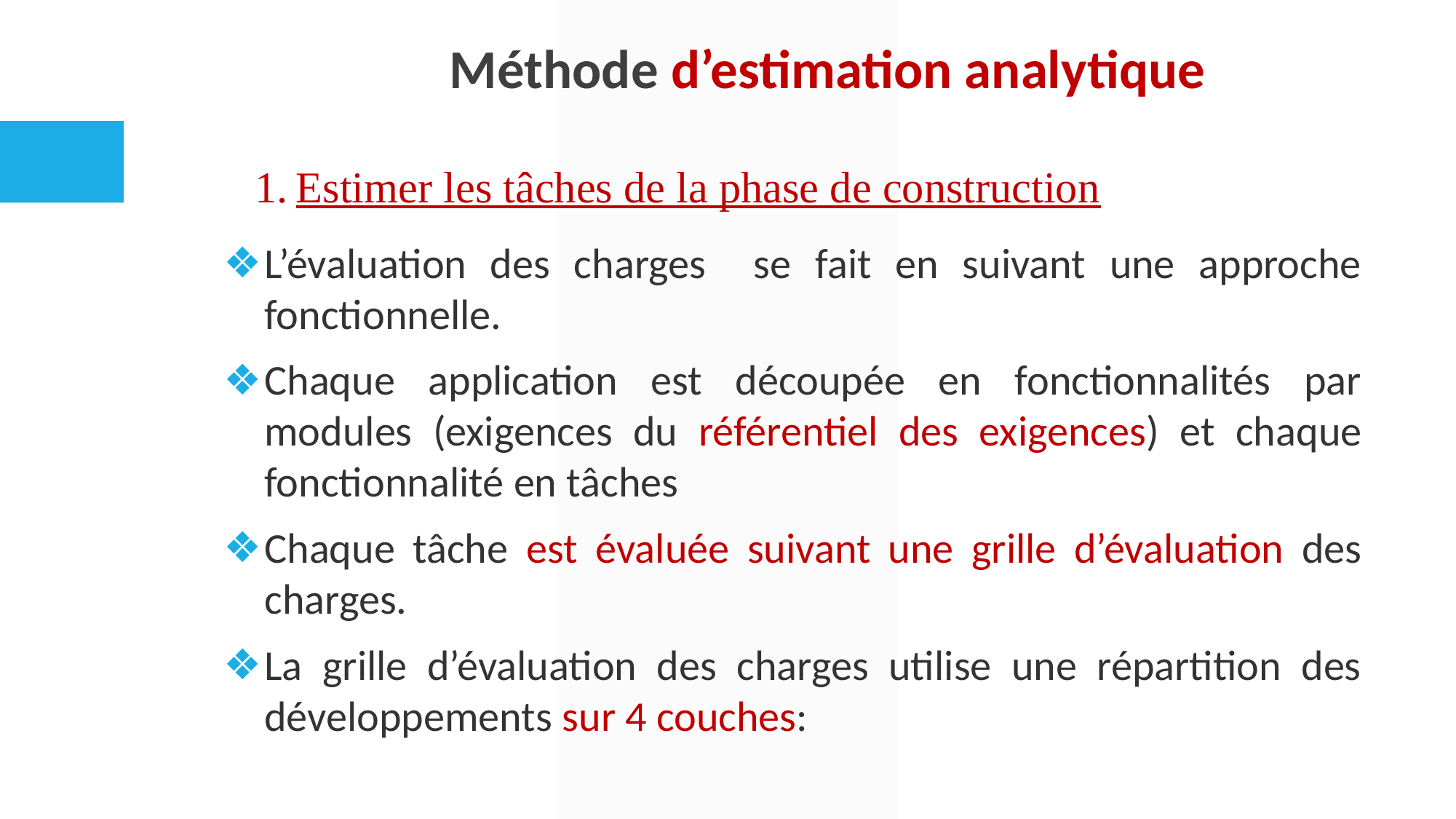

# Méthode d’estimation analytique
Estimer les tâches de la phase de construction
L’évaluation des charges  se fait en suivant une approche fonctionnelle.
Chaque application est découpée en fonctionnalités par modules (exigences du référentiel des exigences) et chaque fonctionnalité en tâches
Chaque tâche est évaluée suivant une grille d’évaluation des charges.
La grille d’évaluation des charges utilise une répartition des développements sur 4 couches: